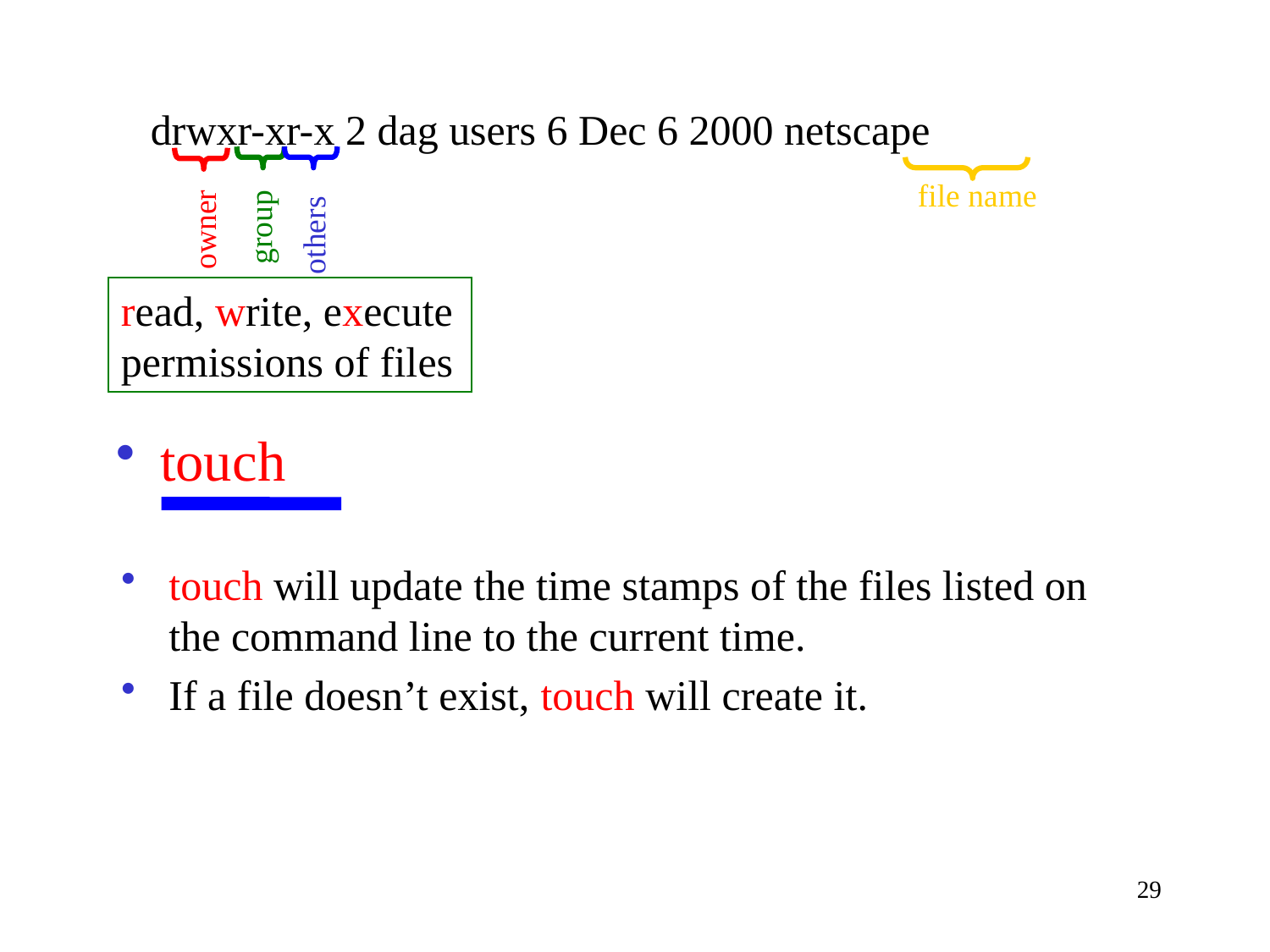

drwxr-xr-x 2 dag users 6 Dec 6 2000 netscape

file name
owner
group
others
read, write, execute permissions of files
 touch

touch will update the time stamps of the files listed on the command line to the current time.
If a file doesn’t exist, touch will create it.
29